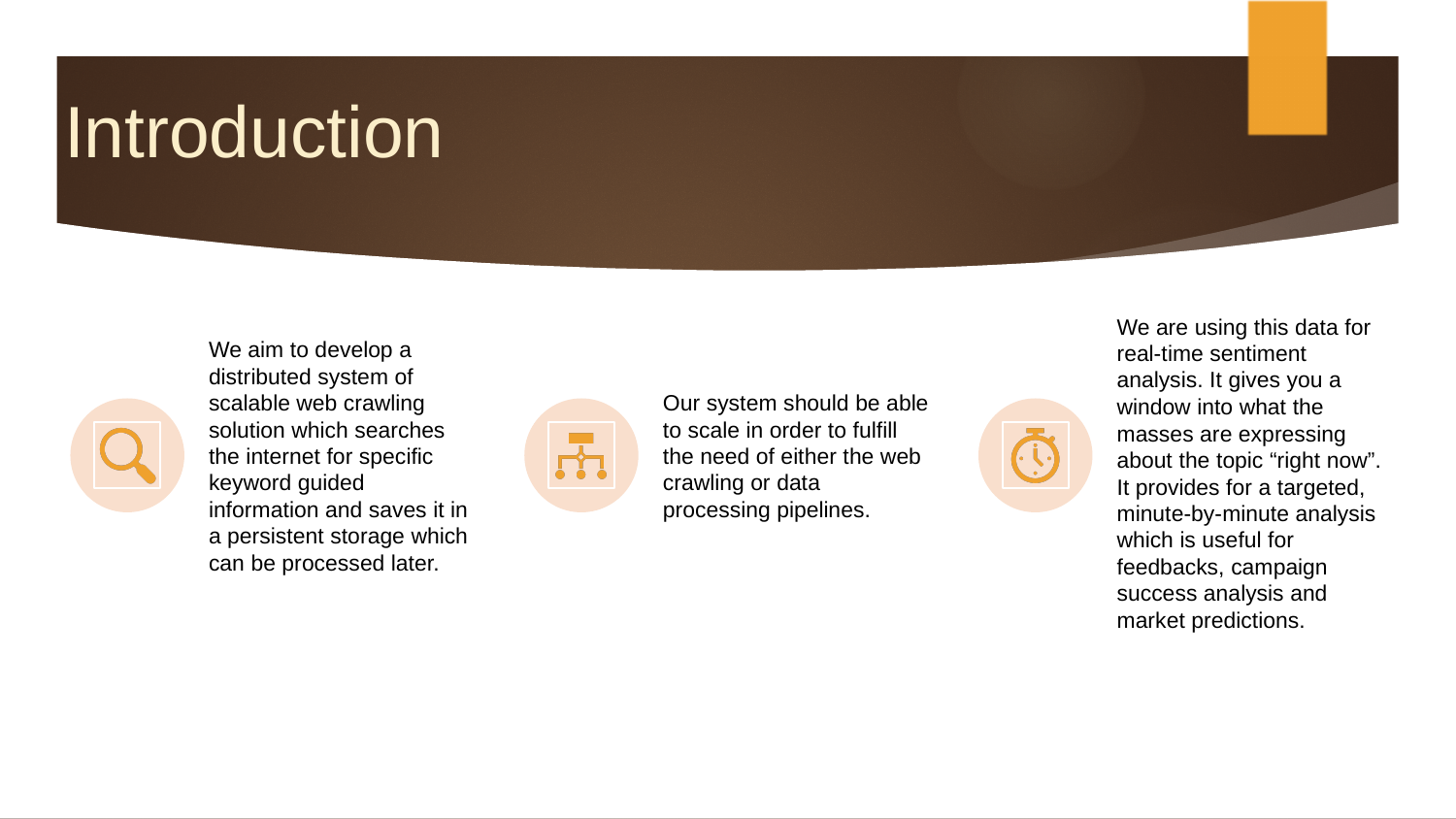

# Introduction
We aim to develop a distributed system of scalable web crawling solution which searches the internet for specific keyword guided information and saves it in a persistent storage which can be processed later.
Our system should be able to scale in order to fulfill the need of either the web crawling or data processing pipelines.

We are using this data for real-time sentiment analysis. It gives you a window into what the masses are expressing about the topic “right now”. It provides for a targeted, minute-by-minute analysis which is useful for feedbacks, campaign success analysis and market predictions.